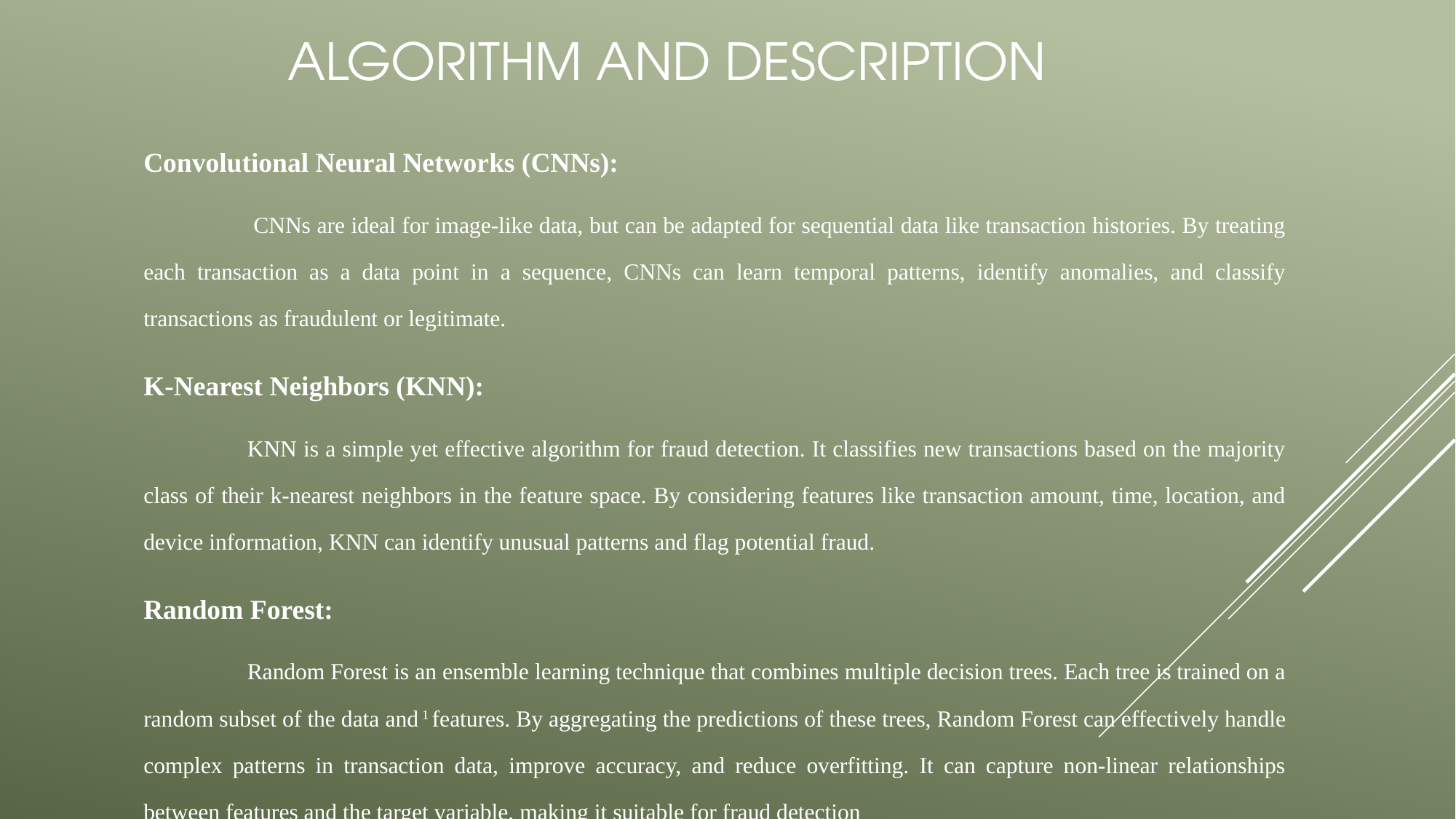

# ALGORITHM AND DESCRIPTION
Convolutional Neural Networks (CNNs):
	 CNNs are ideal for image-like data, but can be adapted for sequential data like transaction histories. By treating each transaction as a data point in a sequence, CNNs can learn temporal patterns, identify anomalies, and classify transactions as fraudulent or legitimate.
K-Nearest Neighbors (KNN):
	KNN is a simple yet effective algorithm for fraud detection. It classifies new transactions based on the majority class of their k-nearest neighbors in the feature space. By considering features like transaction amount, time, location, and device information, KNN can identify unusual patterns and flag potential fraud.
Random Forest:
	Random Forest is an ensemble learning technique that combines multiple decision trees. Each tree is trained on a random subset of the data and 1 features. By aggregating the predictions of these trees, Random Forest can effectively handle complex patterns in transaction data, improve accuracy, and reduce overfitting. It can capture non-linear relationships between features and the target variable, making it suitable for fraud detection